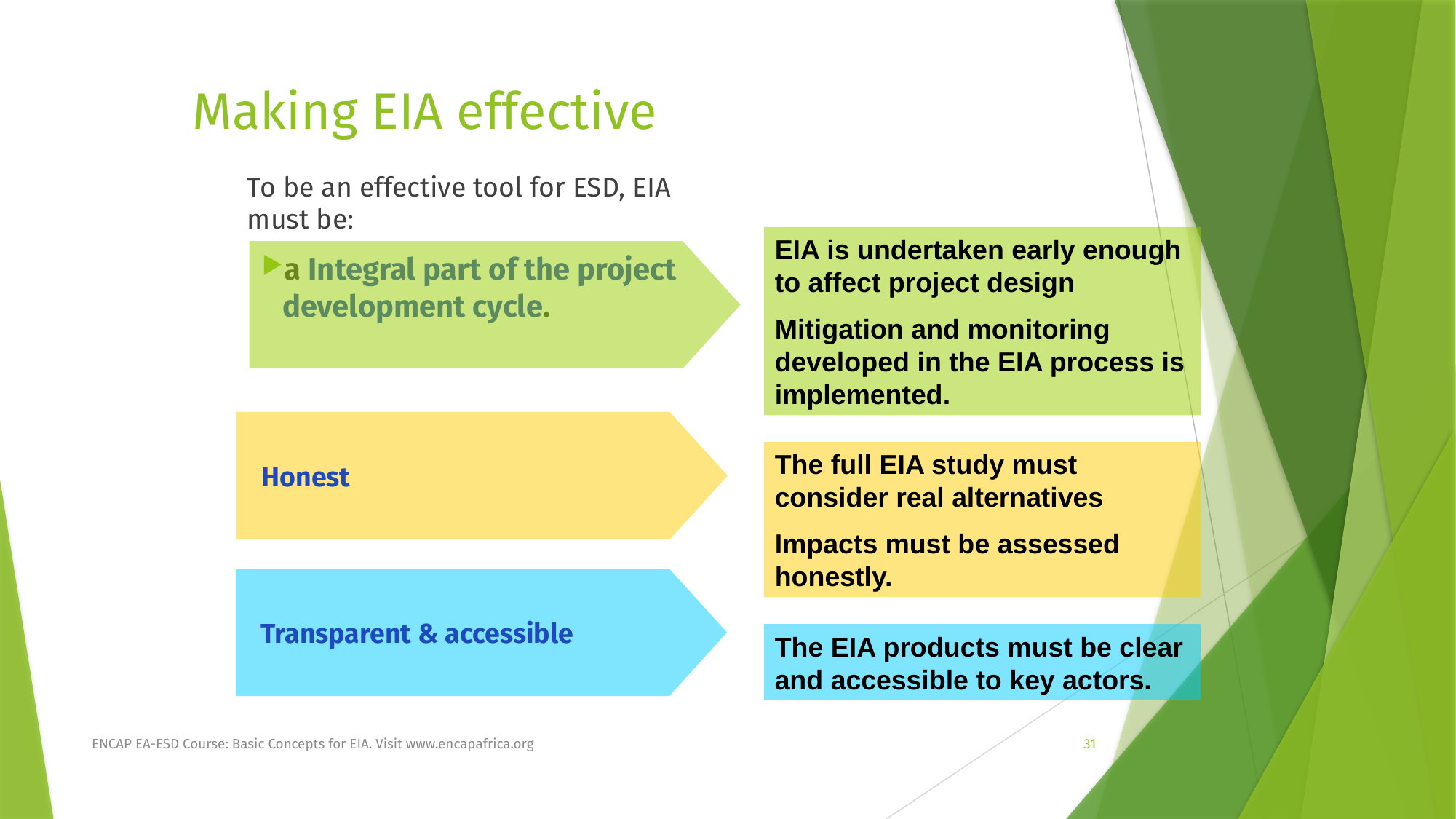

# Making EIA effective
To be an effective tool for ESD, EIA must be:
a Integral part of the project development cycle.

EIA is undertaken early enough to affect project design
Mitigation and monitoring developed in the EIA process is implemented.

Honest
The full EIA study must consider real alternatives
Impacts must be assessed honestly.
Transparent & accessible
The EIA products must be clear and accessible to key actors.
ENCAP EA-ESD Course: Basic Concepts for EIA. Visit www.encapafrica.org
31